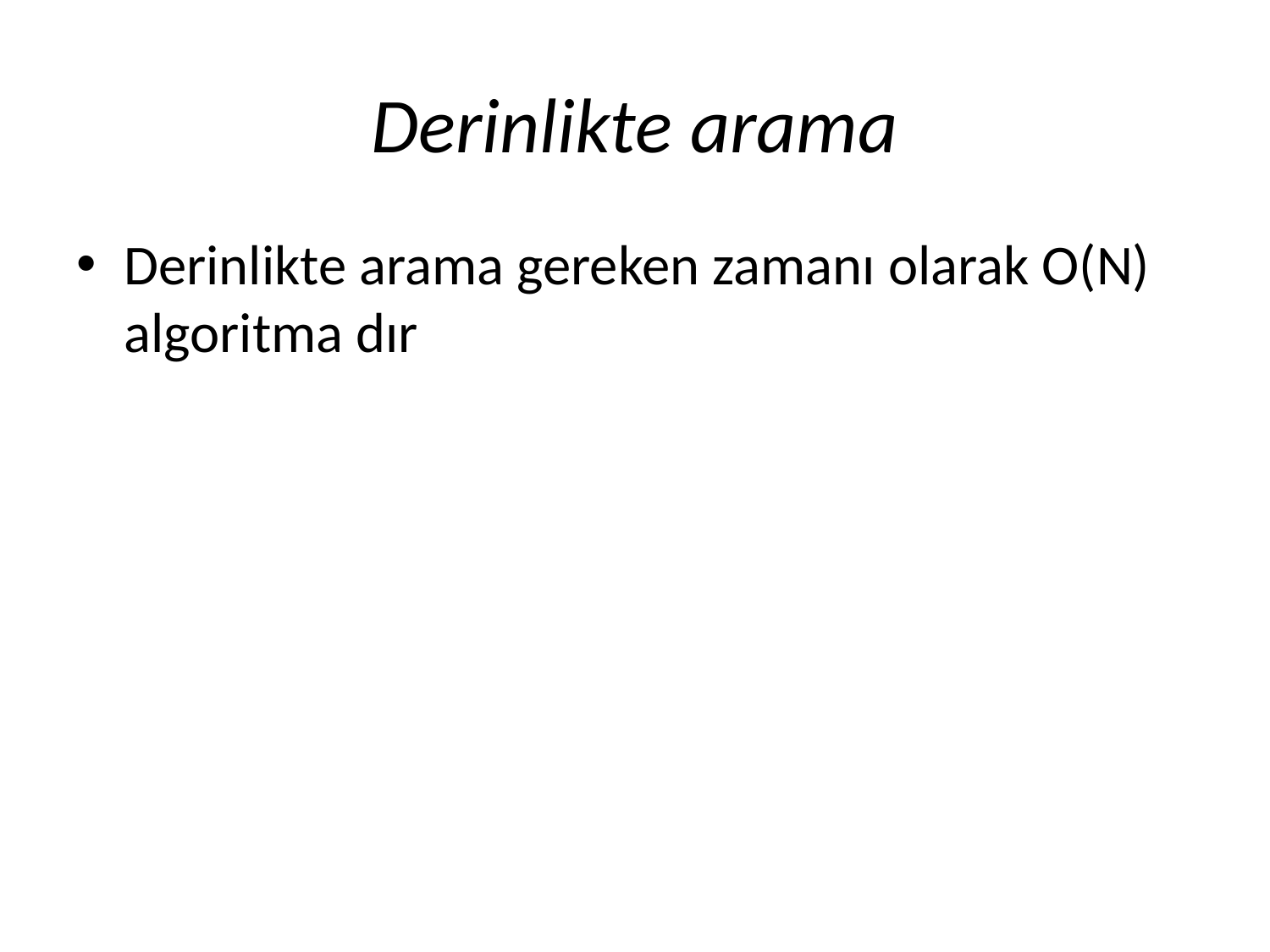

# Derinlikte arama
Derinlikte arama gereken zamanı olarak O(N) algoritma dır